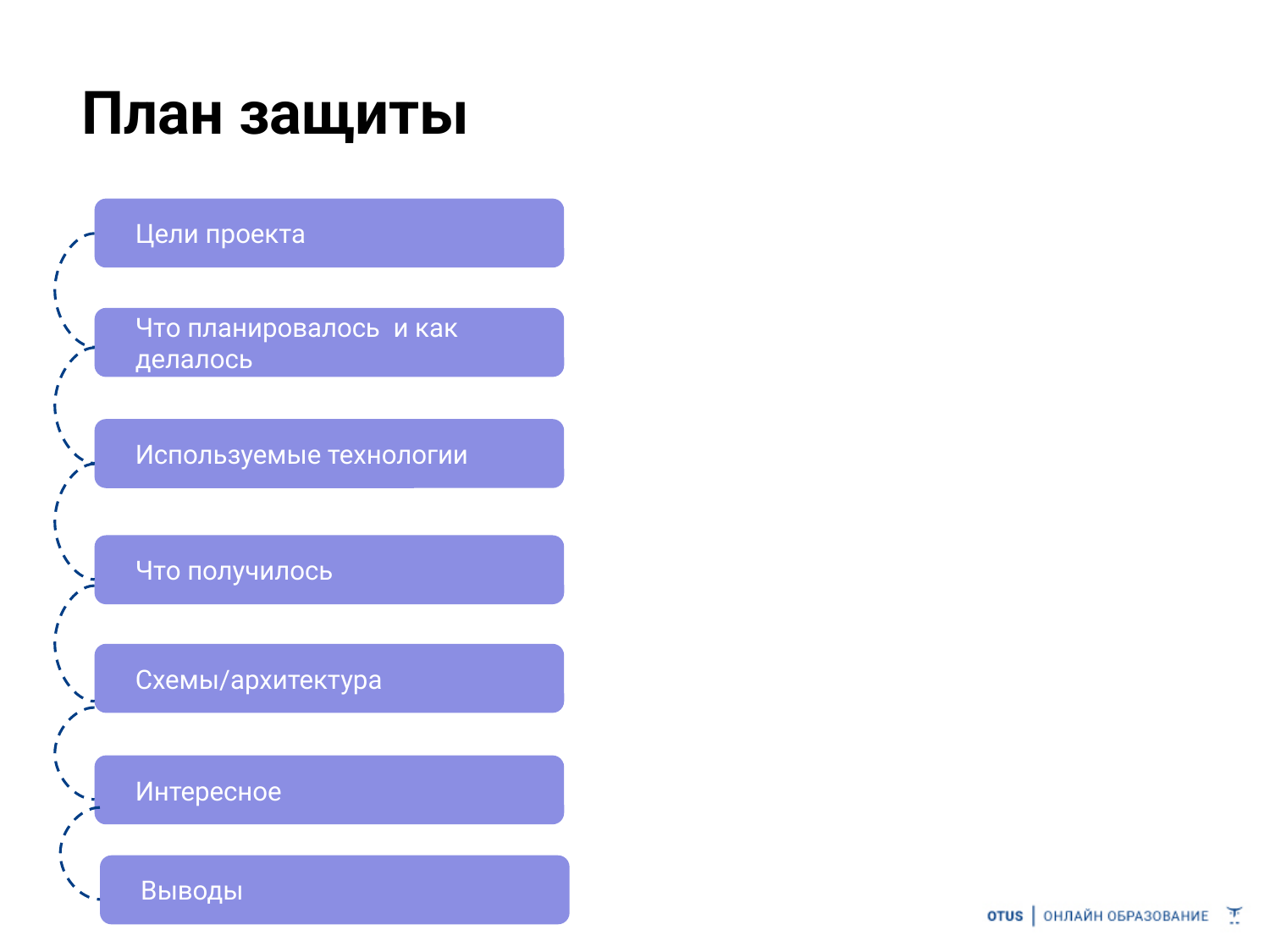

План защиты
Цели проекта

Что планировалось  и как делалось

Используемые технологии

Что получилось

Схемы/архитектура

Интересное

Выводы